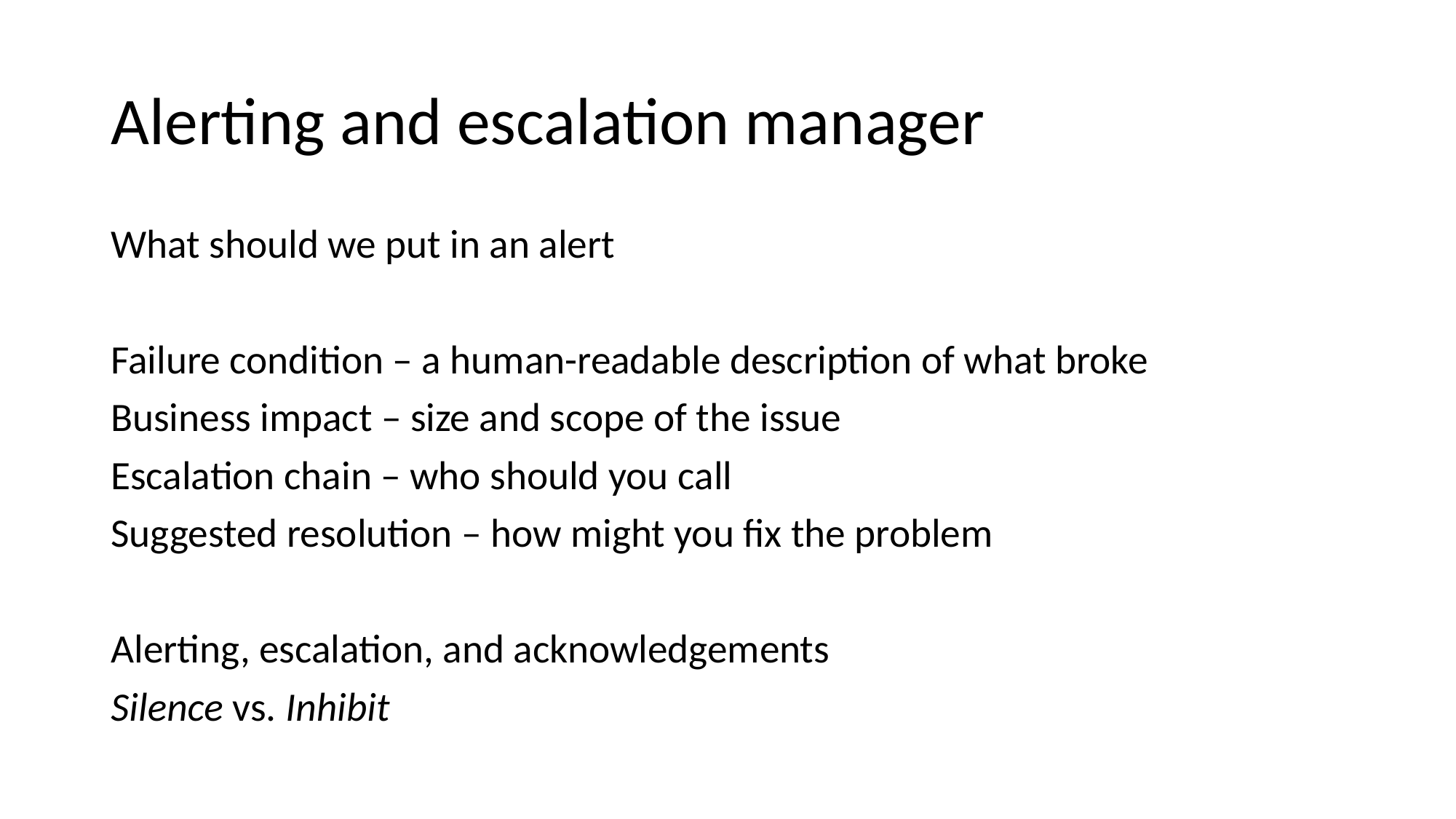

# Alerting and escalation manager
What should we put in an alert

Failure condition – a human-readable description of what broke
Business impact – size and scope of the issue
Escalation chain – who should you call
Suggested resolution – how might you fix the problem

Alerting, escalation, and acknowledgements
Silence vs. Inhibit